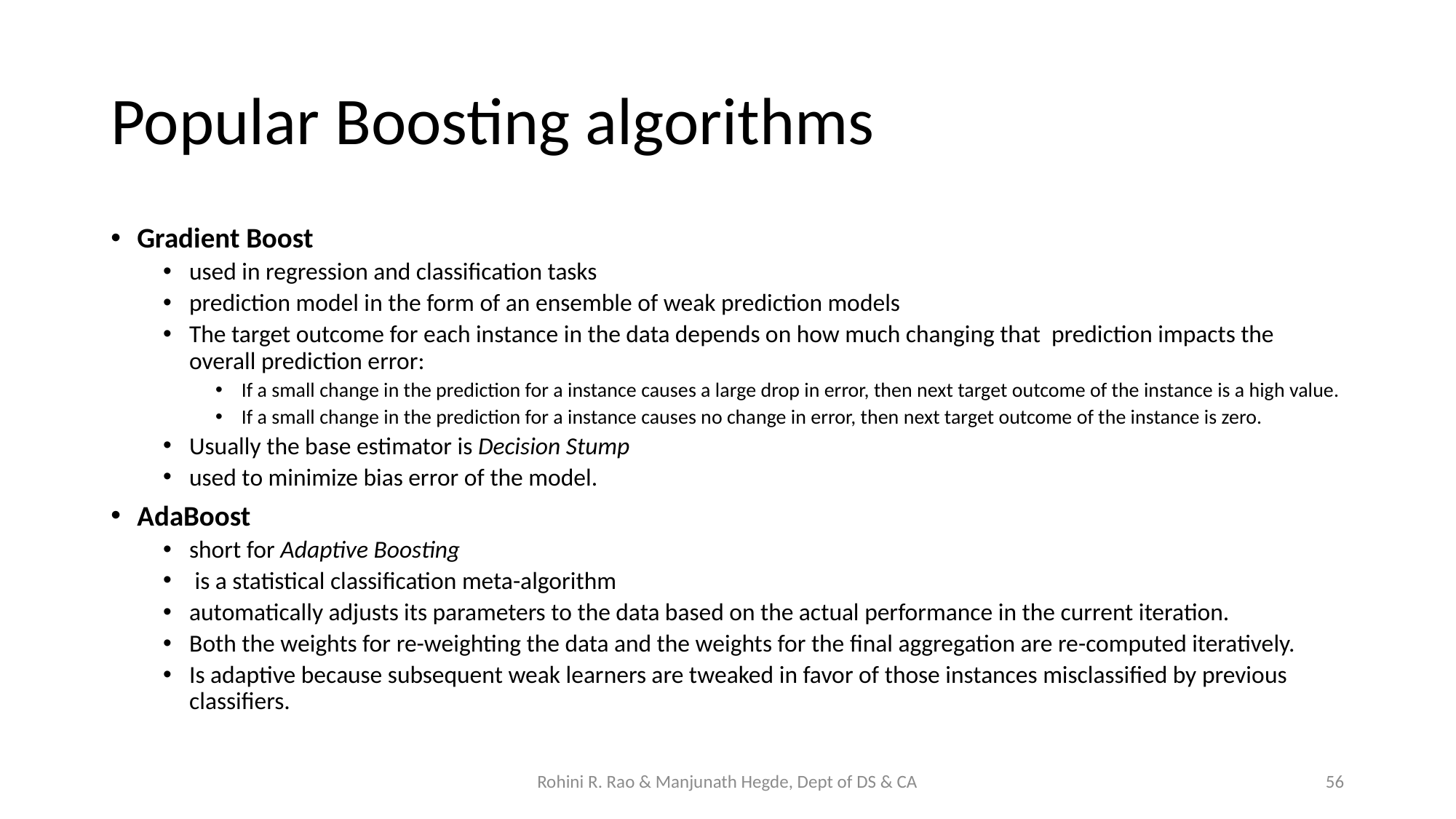

# Popular Boosting algorithms
Gradient Boost
used in regression and classification tasks
prediction model in the form of an ensemble of weak prediction models
The target outcome for each instance in the data depends on how much changing that  prediction impacts the overall prediction error:
If a small change in the prediction for a instance causes a large drop in error, then next target outcome of the instance is a high value.
If a small change in the prediction for a instance causes no change in error, then next target outcome of the instance is zero.
Usually the base estimator is Decision Stump
used to minimize bias error of the model.
AdaBoost
short for Adaptive Boosting
 is a statistical classification meta-algorithm
automatically adjusts its parameters to the data based on the actual performance in the current iteration.
Both the weights for re-weighting the data and the weights for the final aggregation are re-computed iteratively.
Is adaptive because subsequent weak learners are tweaked in favor of those instances misclassified by previous classifiers.
Rohini R. Rao & Manjunath Hegde, Dept of DS & CA
56